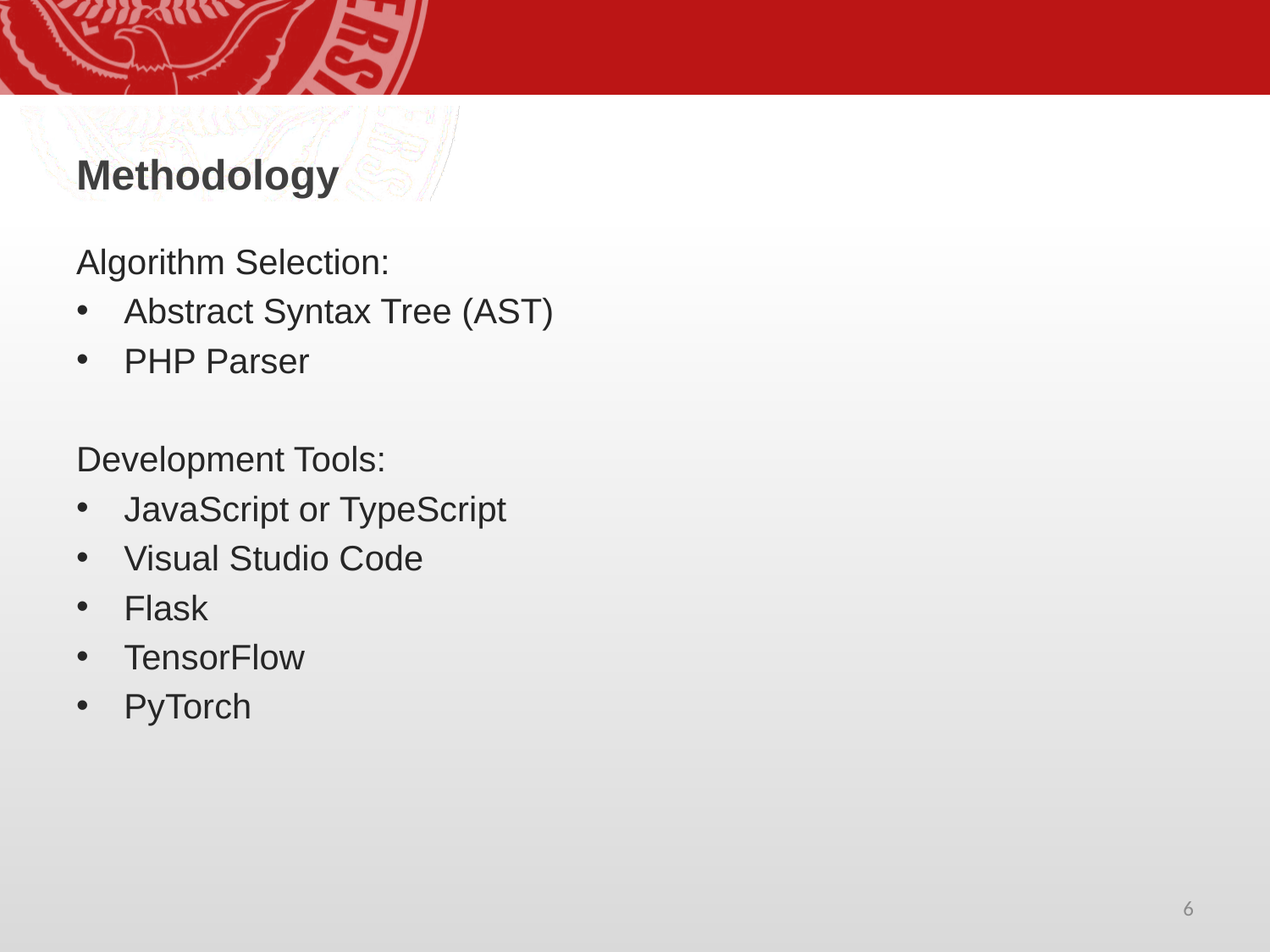

Methodology
Algorithm Selection:
Abstract Syntax Tree (AST)
PHP Parser

Development Tools:
JavaScript or TypeScript
Visual Studio Code
Flask
TensorFlow
PyTorch

6